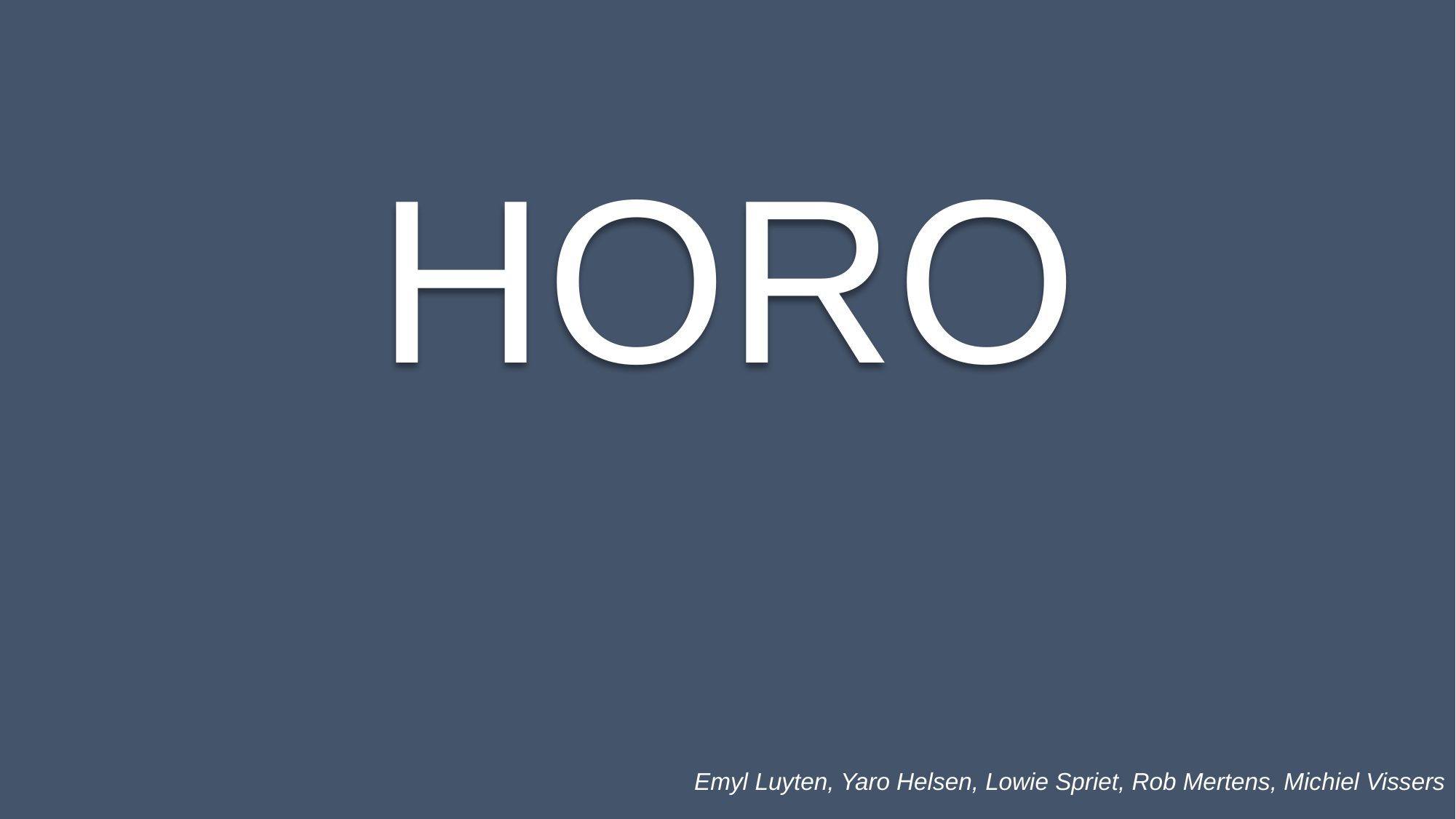

# HORO
Emyl Luyten, Yaro Helsen, Lowie Spriet, Rob Mertens, Michiel Vissers